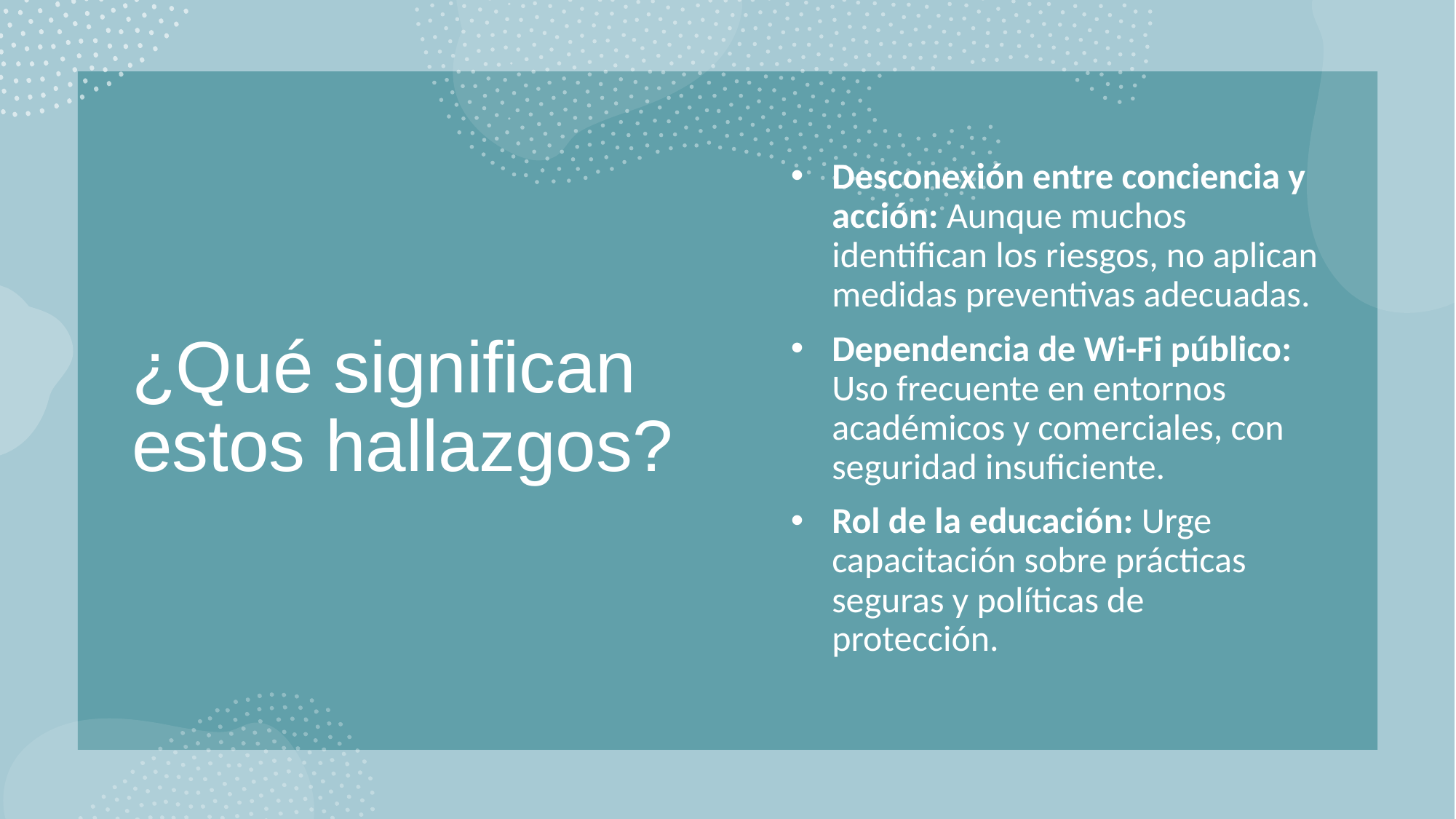

# ¿Qué significan estos hallazgos?
Desconexión entre conciencia y acción: Aunque muchos identifican los riesgos, no aplican medidas preventivas adecuadas.
Dependencia de Wi-Fi público: Uso frecuente en entornos académicos y comerciales, con seguridad insuficiente.
Rol de la educación: Urge capacitación sobre prácticas seguras y políticas de protección.